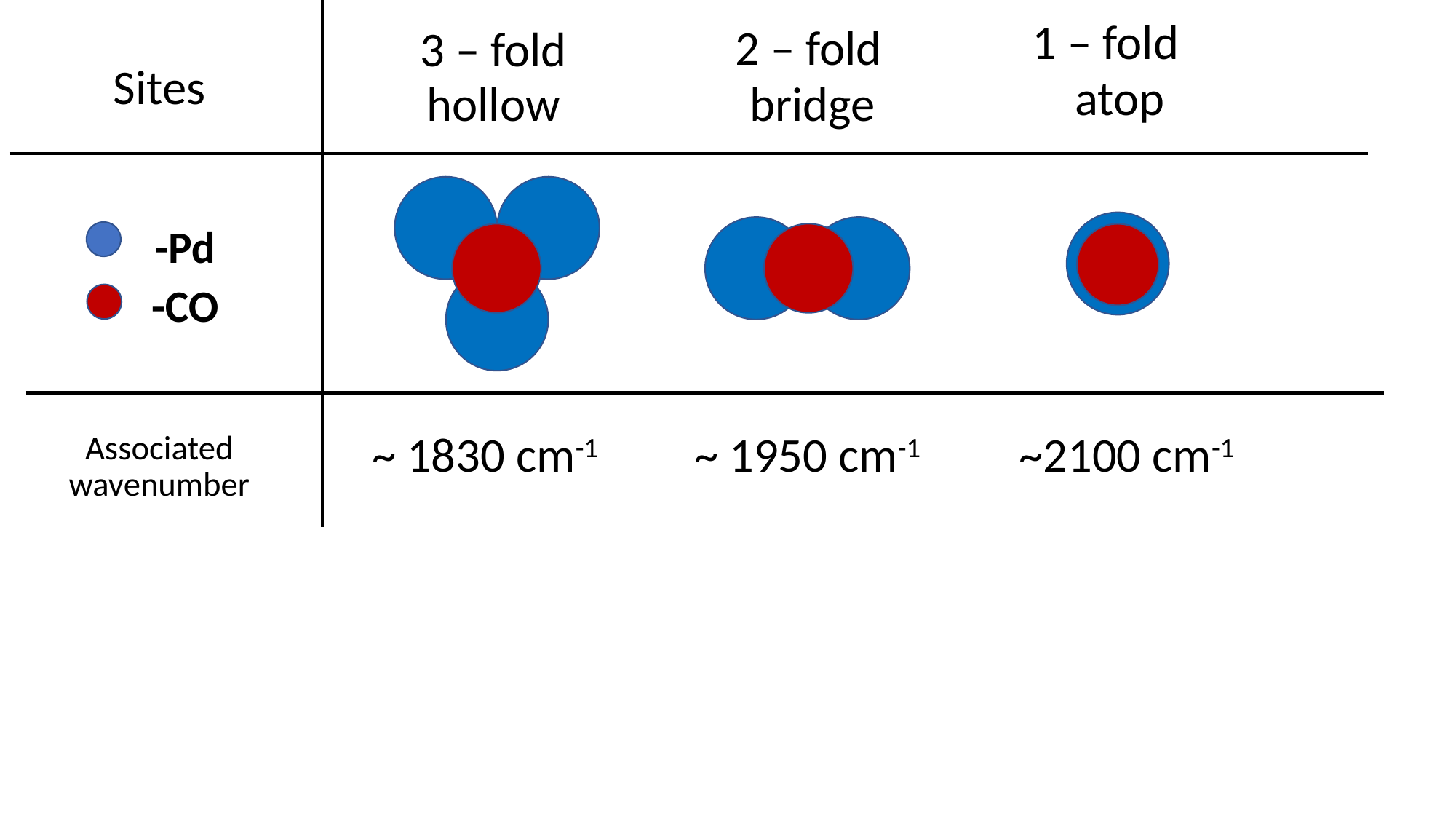

1 – fold

2 – fold
3 – fold
Sites
atop
hollow
bridge

-Pd
-CO

Associated wavenumber
~ 1830 cm-1
~ 1950 cm-1
~2100 cm-1